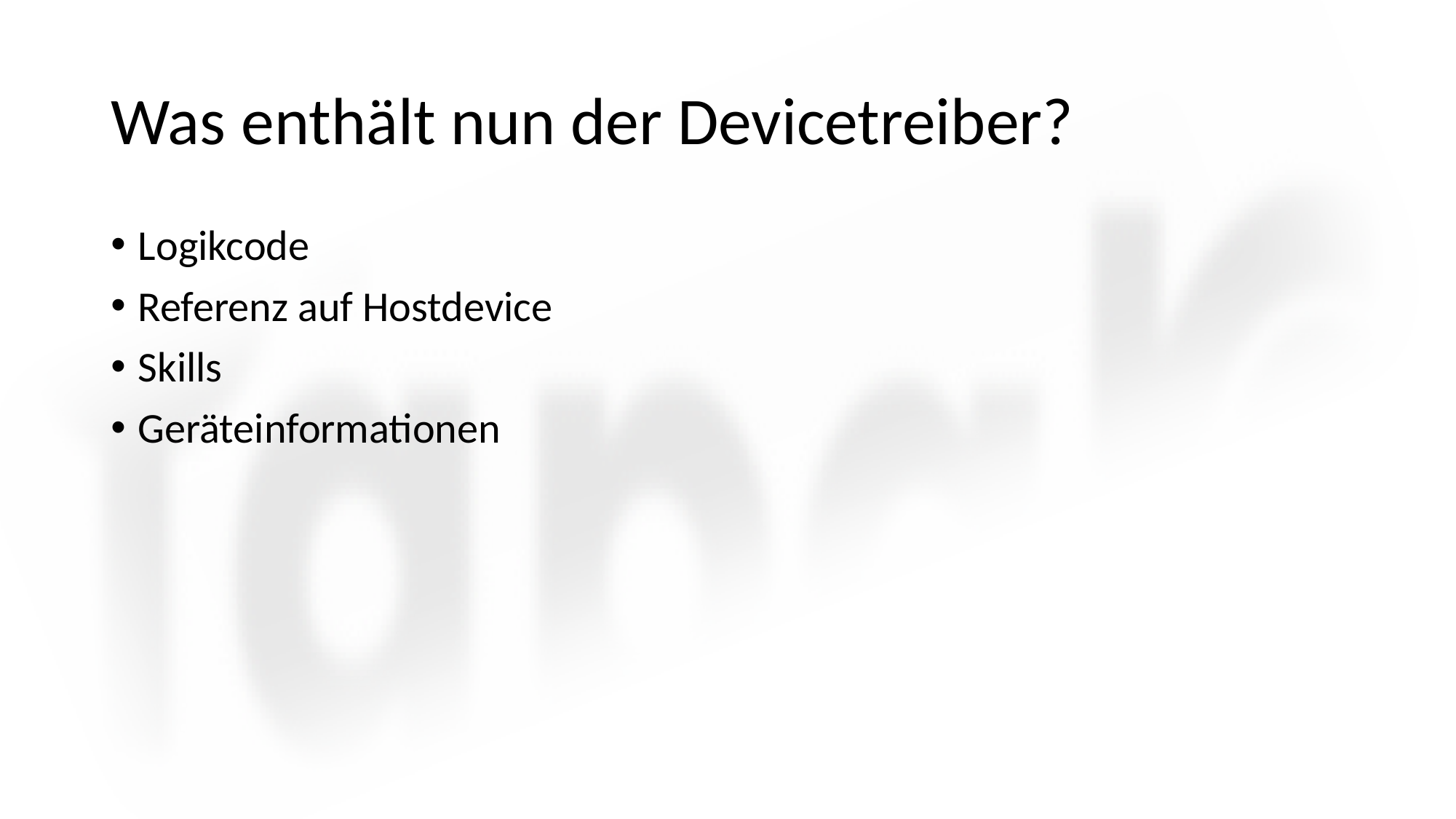

# Was enthält nun der Devicetreiber?
Logikcode
Referenz auf Hostdevice
Skills
Geräteinformationen